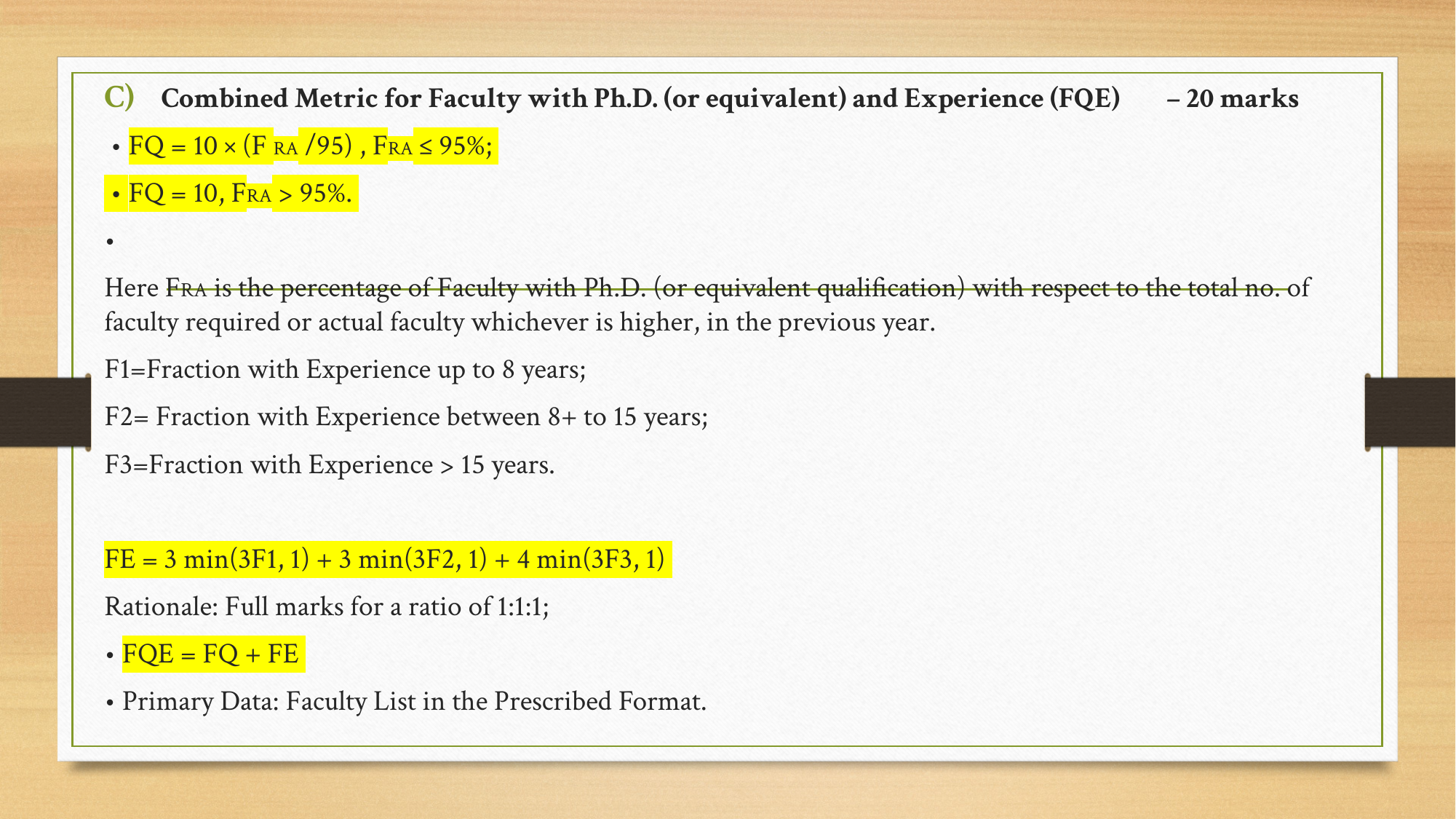

Combined Metric for Faculty with Ph.D. (or equivalent) and Experience (FQE)        – 20 marks
 • FQ = 10 × (F RA /95) , FRA ≤ 95%;
 • FQ = 10, FRA > 95%.
•
Here FRA is the percentage of Faculty with Ph.D. (or equivalent qualification) with respect to the total no. of faculty required or actual faculty whichever is higher, in the previous year.
F1=Fraction with Experience up to 8 years;
F2= Fraction with Experience between 8+ to 15 years;
F3=Fraction with Experience > 15 years.

FE = 3 min(3F1, 1) + 3 min(3F2, 1) + 4 min(3F3, 1)
Rationale: Full marks for a ratio of 1:1:1;
• FQE = FQ + FE
• Primary Data: Faculty List in the Prescribed Format.
#
17